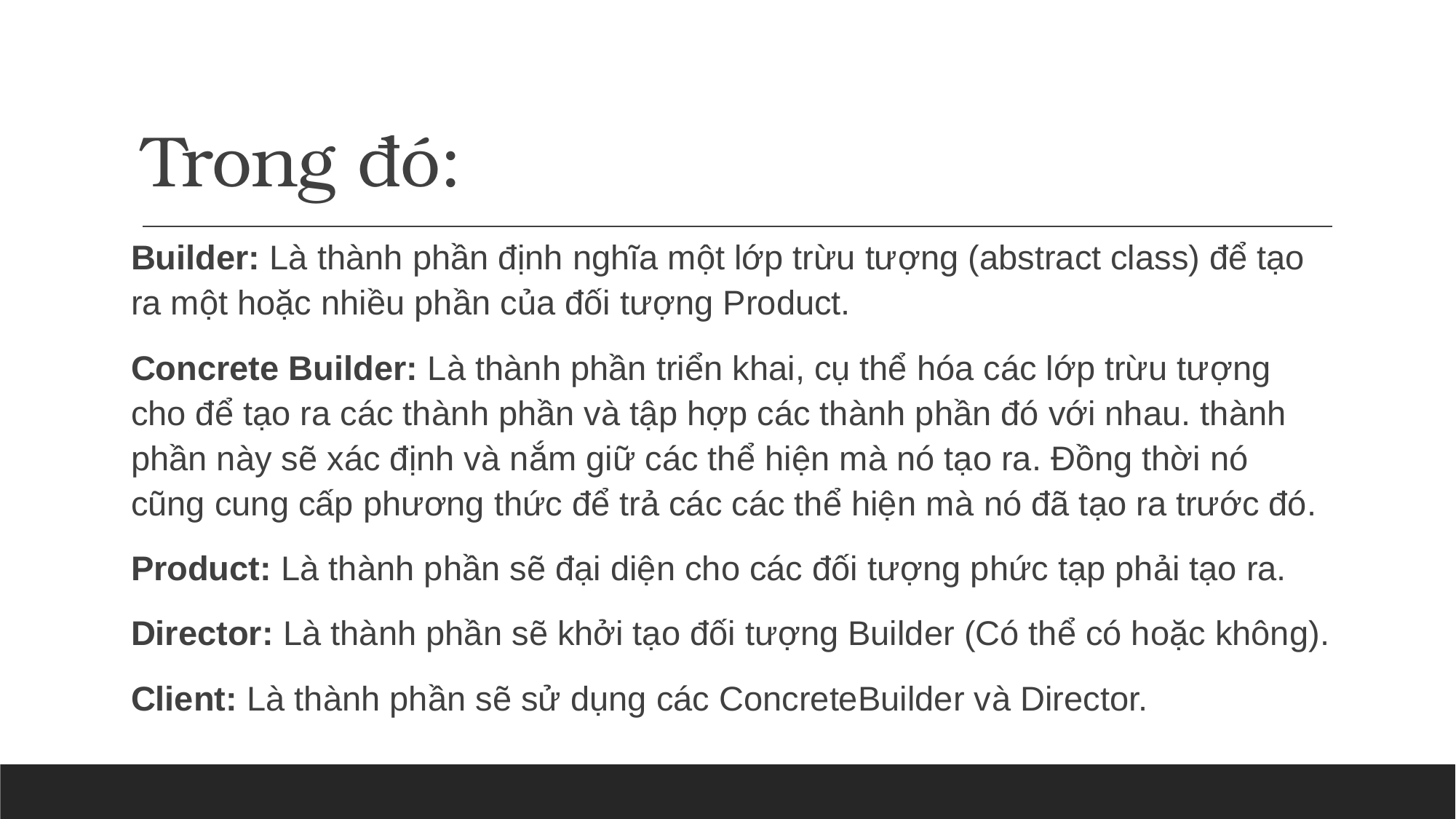

# Trong đó:
Builder: Là thành phần định nghĩa một lớp trừu tượng (abstract class) để tạo ra một hoặc nhiều phần của đối tượng Product.
Concrete Builder: Là thành phần triển khai, cụ thể hóa các lớp trừu tượng cho để tạo ra các thành phần và tập hợp các thành phần đó với nhau. thành phần này sẽ xác định và nắm giữ các thể hiện mà nó tạo ra. Đồng thời nó cũng cung cấp phương thức để trả các các thể hiện mà nó đã tạo ra trước đó.
Product: Là thành phần sẽ đại diện cho các đối tượng phức tạp phải tạo ra.
Director: Là thành phần sẽ khởi tạo đối tượng Builder (Có thể có hoặc không).
Client: Là thành phần sẽ sử dụng các ConcreteBuilder và Director.